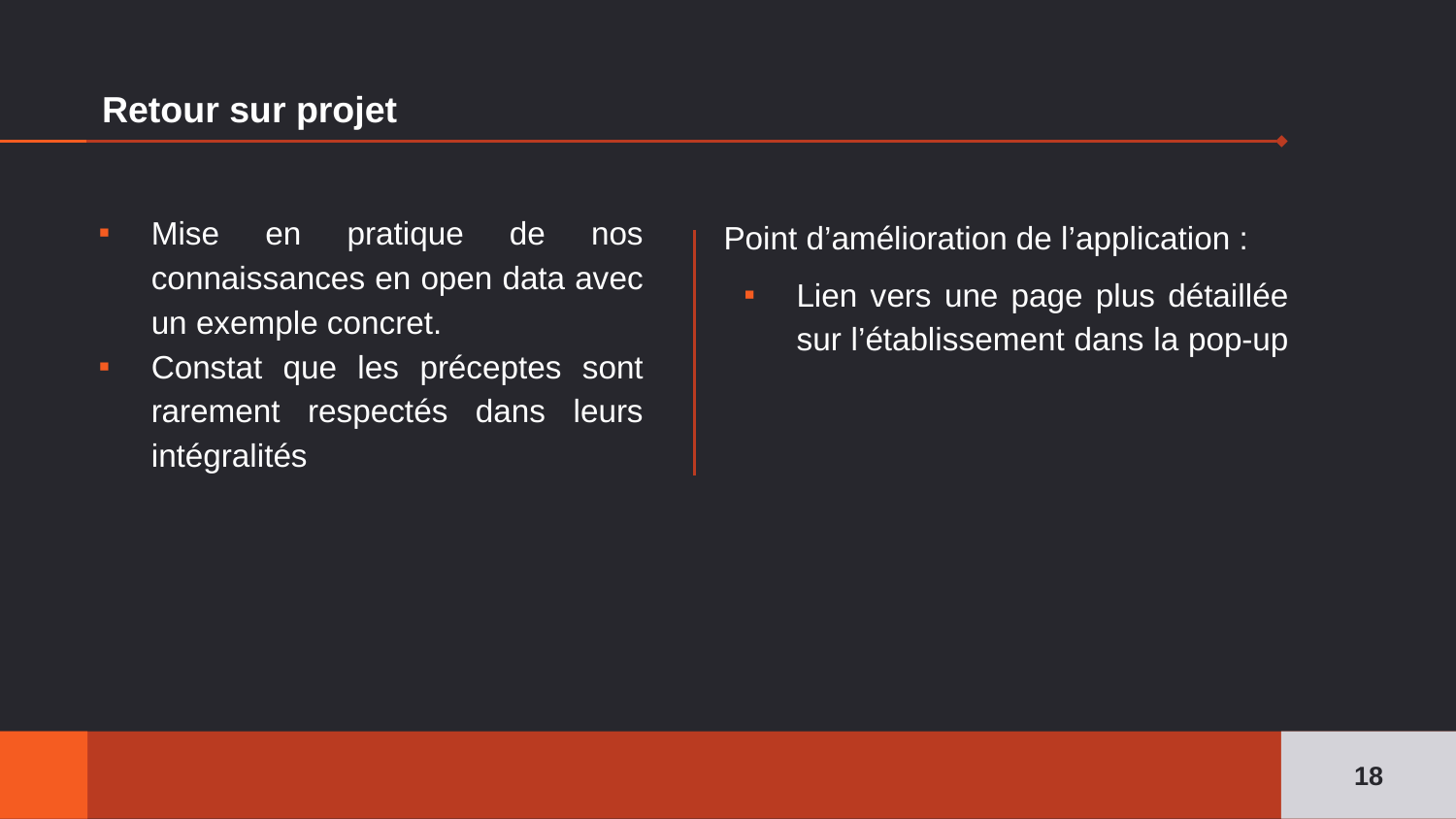

# Retour sur projet
Mise en pratique de nos connaissances en open data avec un exemple concret.
Constat que les préceptes sont rarement respectés dans leurs intégralités

Point d’amélioration de l’application :
Lien vers une page plus détaillée sur l’établissement dans la pop-up

18